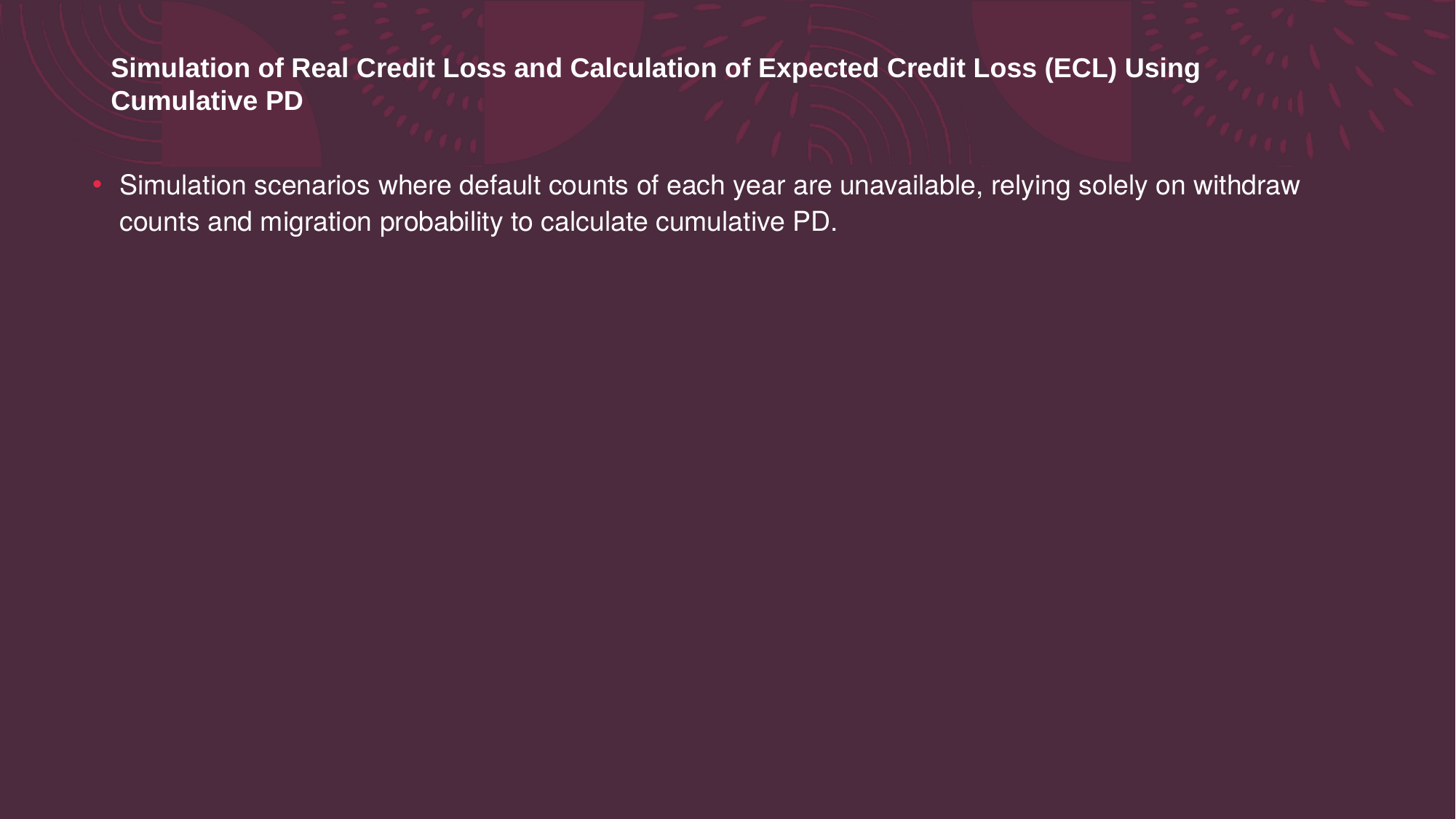

# Simulation of Real Credit Loss and Calculation of Expected Credit Loss (ECL) Using Cumulative PD
Simulation scenarios where default counts of each year are unavailable, relying solely on withdraw counts and migration probability to calculate cumulative PD.